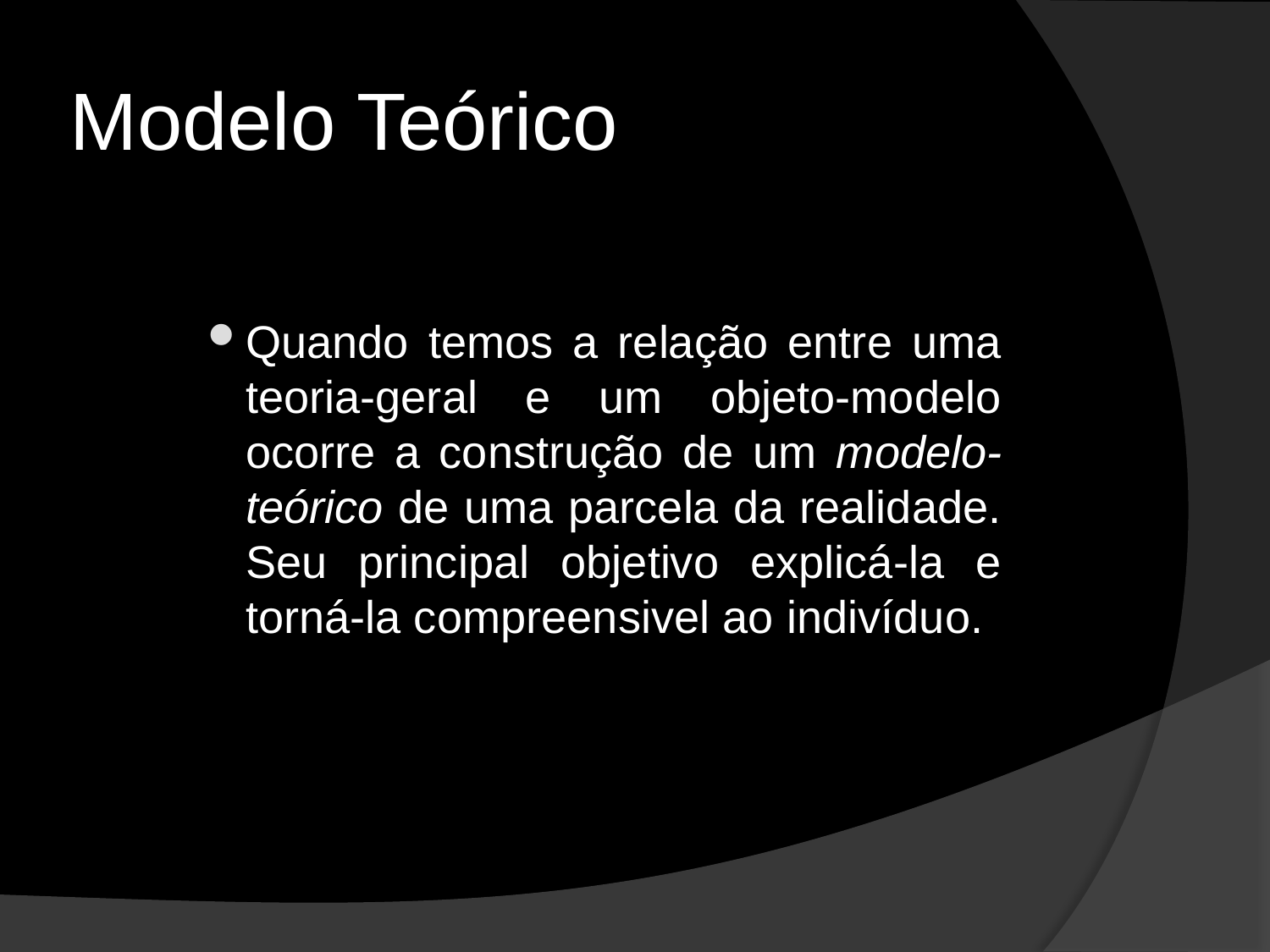

# Modelo Teórico
Quando temos a relação entre uma teoria-geral e um objeto-modelo ocorre a construção de um modelo-teórico de uma parcela da realidade. Seu principal objetivo explicá-la e torná-la compreensivel ao indivíduo.